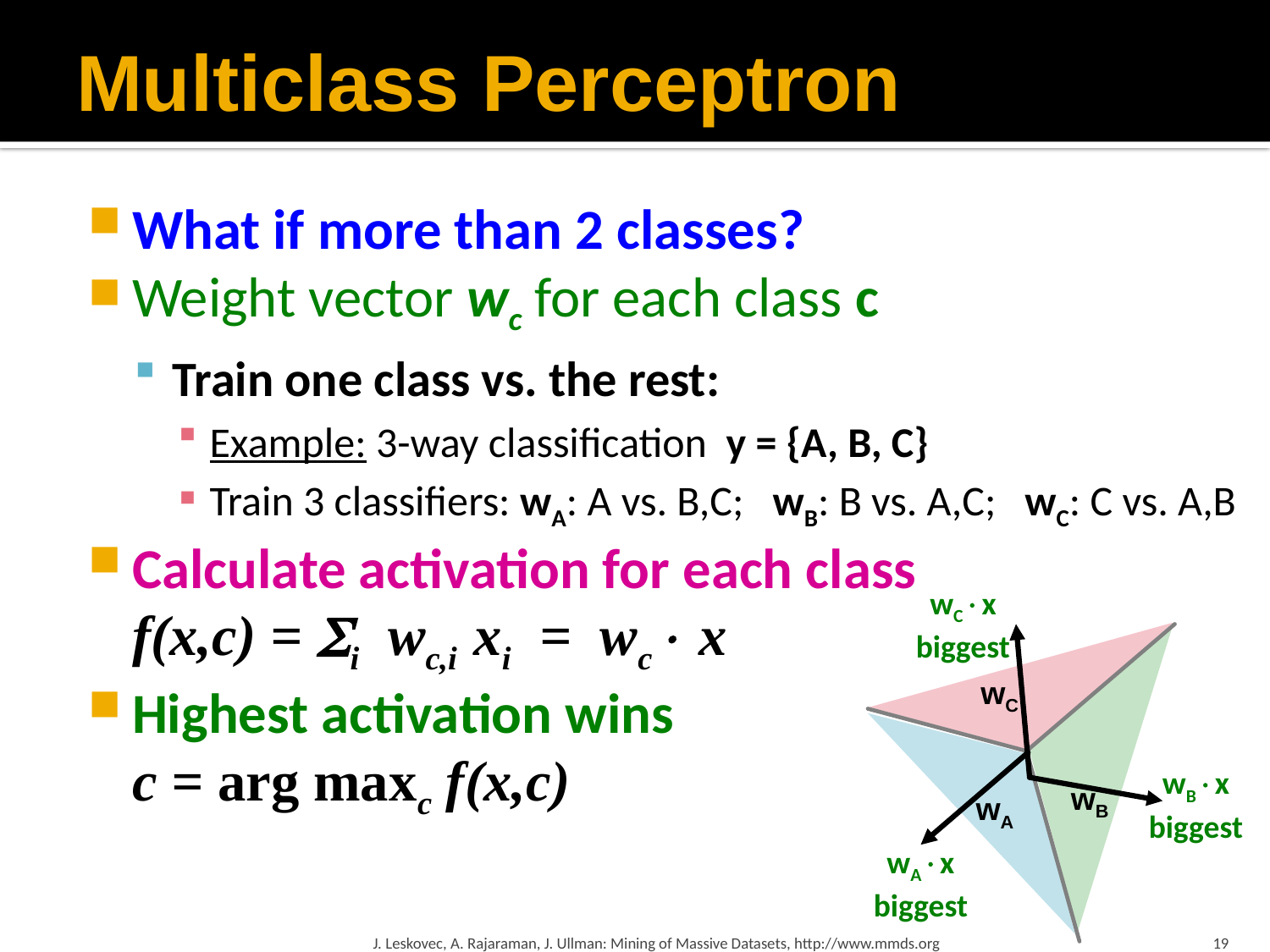

# Multiclass Perceptron
What if more than 2 classes?
Weight vector wc for each class c
Train one class vs. the rest:
Example: 3-way classification  y = {A, B, C}
Train 3 classifiers: wA: A vs. B,C;   wB: B vs. A,C;   wC: C vs. A,B
Calculate activation for each class
	f(x,c) = Σi  wc,i  xi  =  wc⋅ x
Highest activation wins
	c = arg maxc f(x,c)
wC⋅x biggest

wC

wB⋅x biggest
wB
wA
wA⋅x biggest
J. Leskovec, A. Rajaraman, J. Ullman: Mining of Massive Datasets, http://www.mmds.org
19